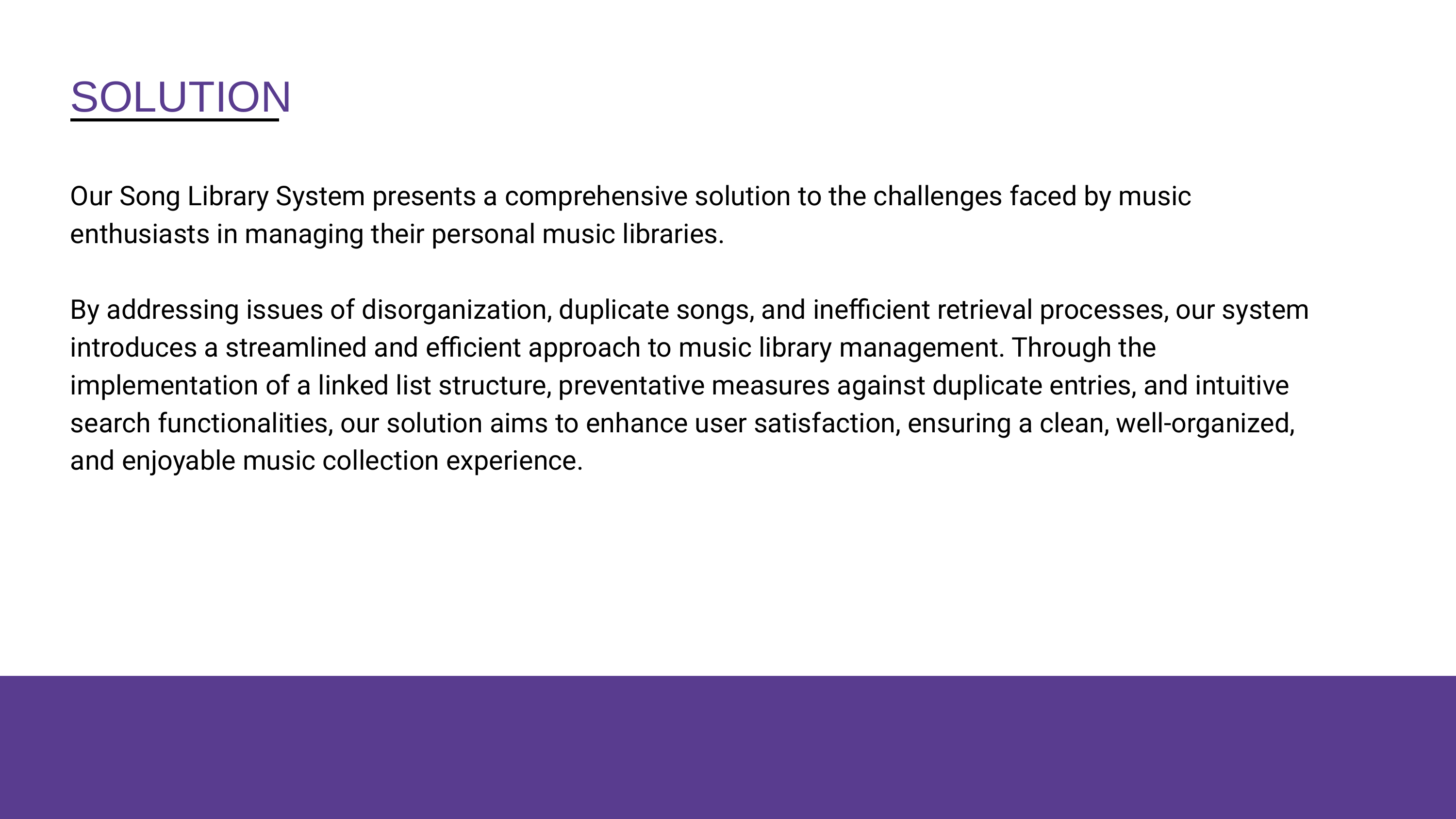

SOLUTION

Our Song Library System presents a comprehensive solution to the challenges faced by music enthusiasts in managing their personal music libraries.

By addressing issues of disorganization, duplicate songs, and inefficient retrieval processes, our system introduces a streamlined and efficient approach to music library management. Through the implementation of a linked list structure, preventative measures against duplicate entries, and intuitive search functionalities, our solution aims to enhance user satisfaction, ensuring a clean, well-organized, and enjoyable music collection experience.